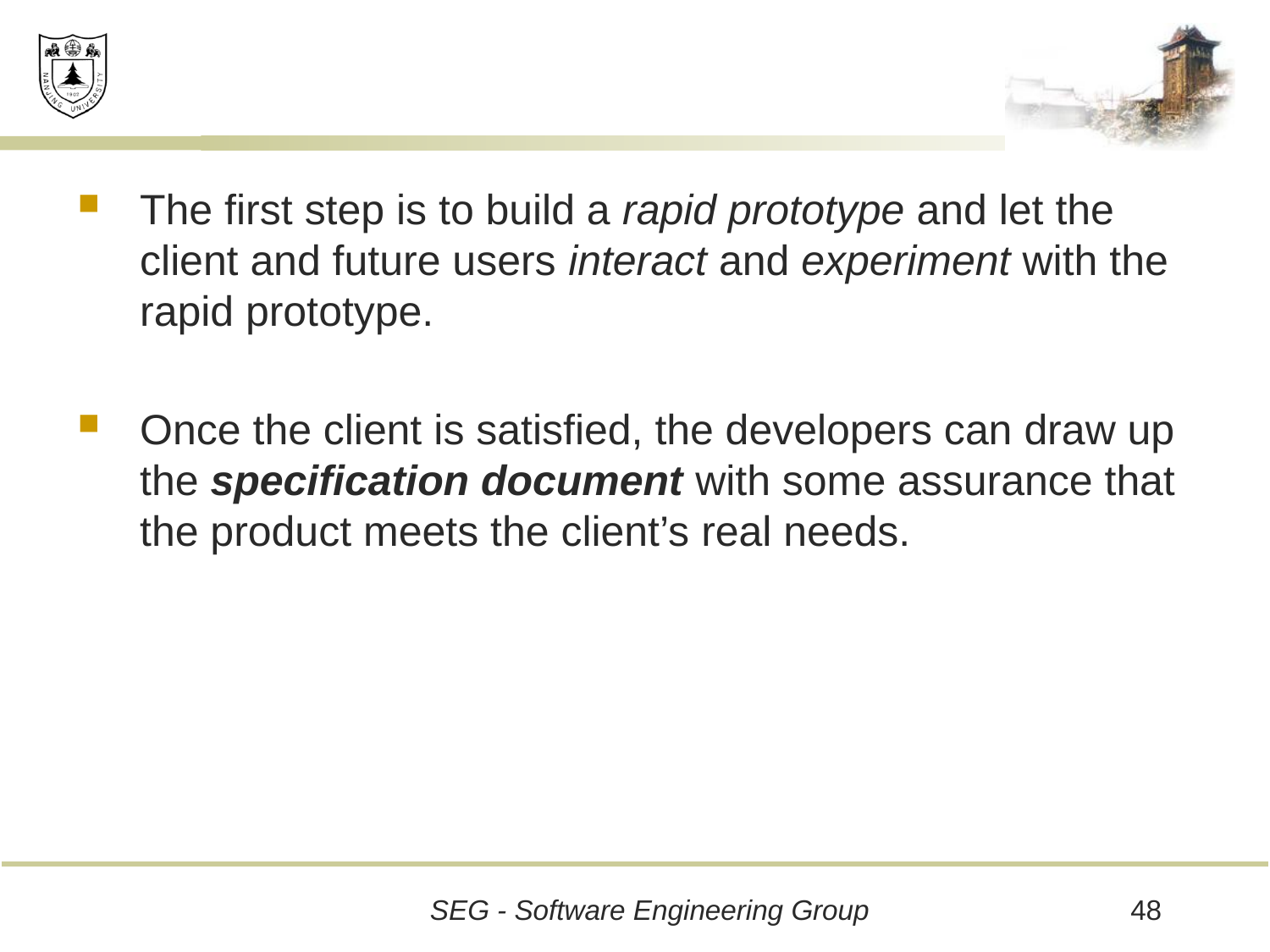

#
The first step is to build a rapid prototype and let the client and future users interact and experiment with the rapid prototype.

Once the client is satisfied, the developers can draw up the specification document with some assurance that the product meets the client’s real needs.

48
SEG - Software Engineering Group